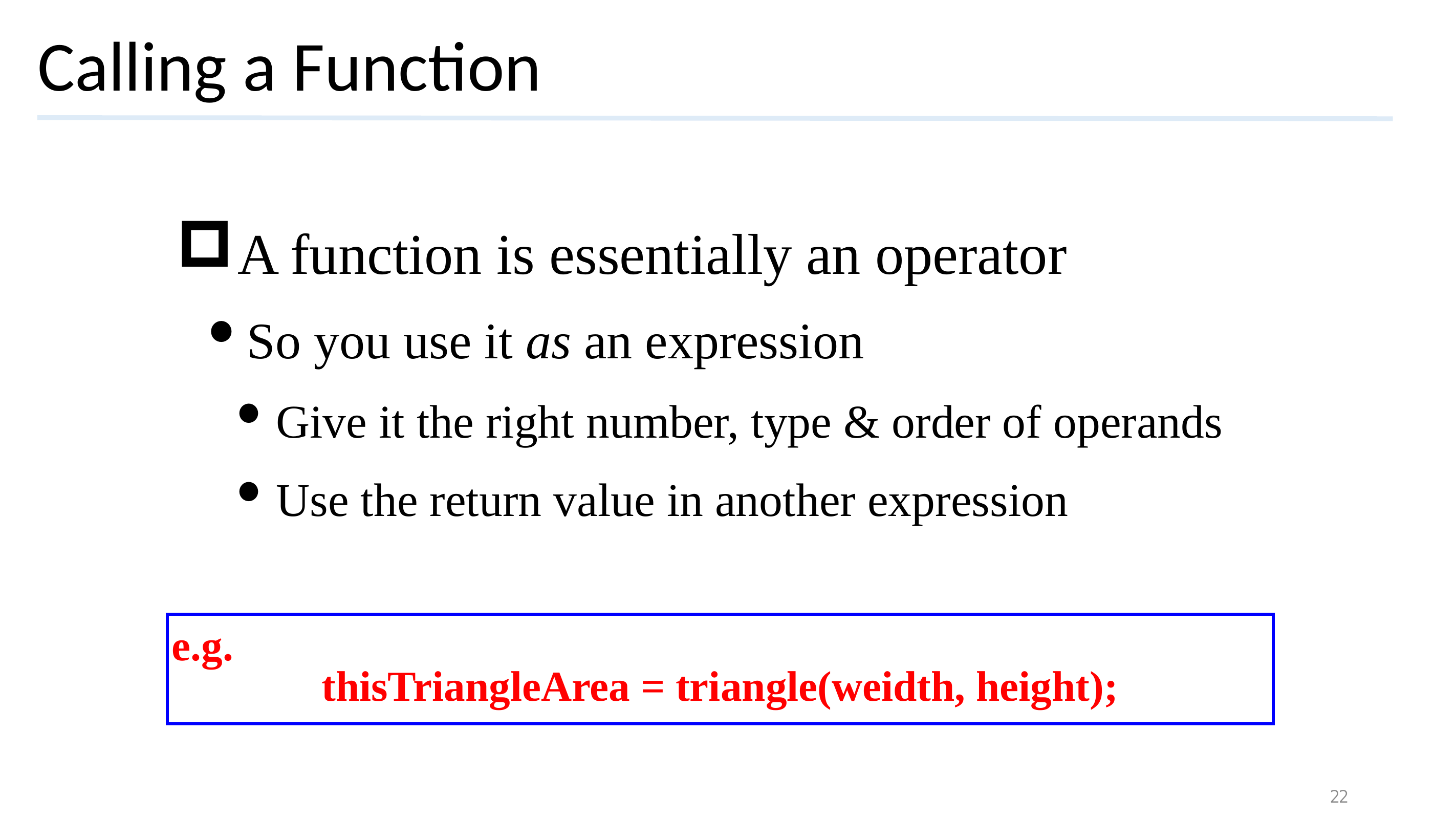

# Calling a Function
A function is essentially an operator
So you use it as an expression
Give it the right number, type & order of operands
Use the return value in another expression
e.g.
thisTriangleArea = triangle(weidth, height);
22